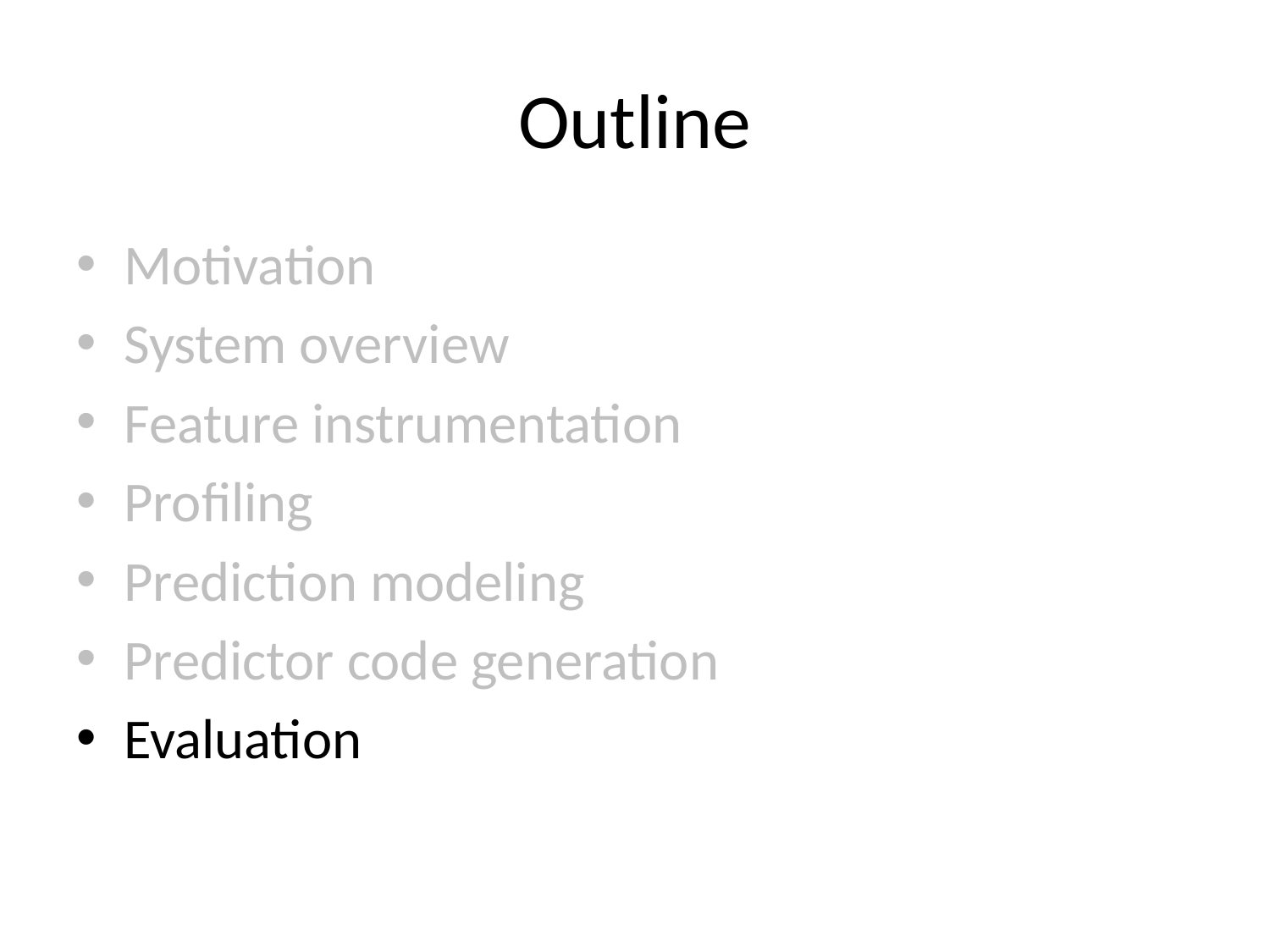

# Outline
Motivation
System overview
Feature instrumentation
Profiling
Prediction modeling
Predictor code generation
Evaluation